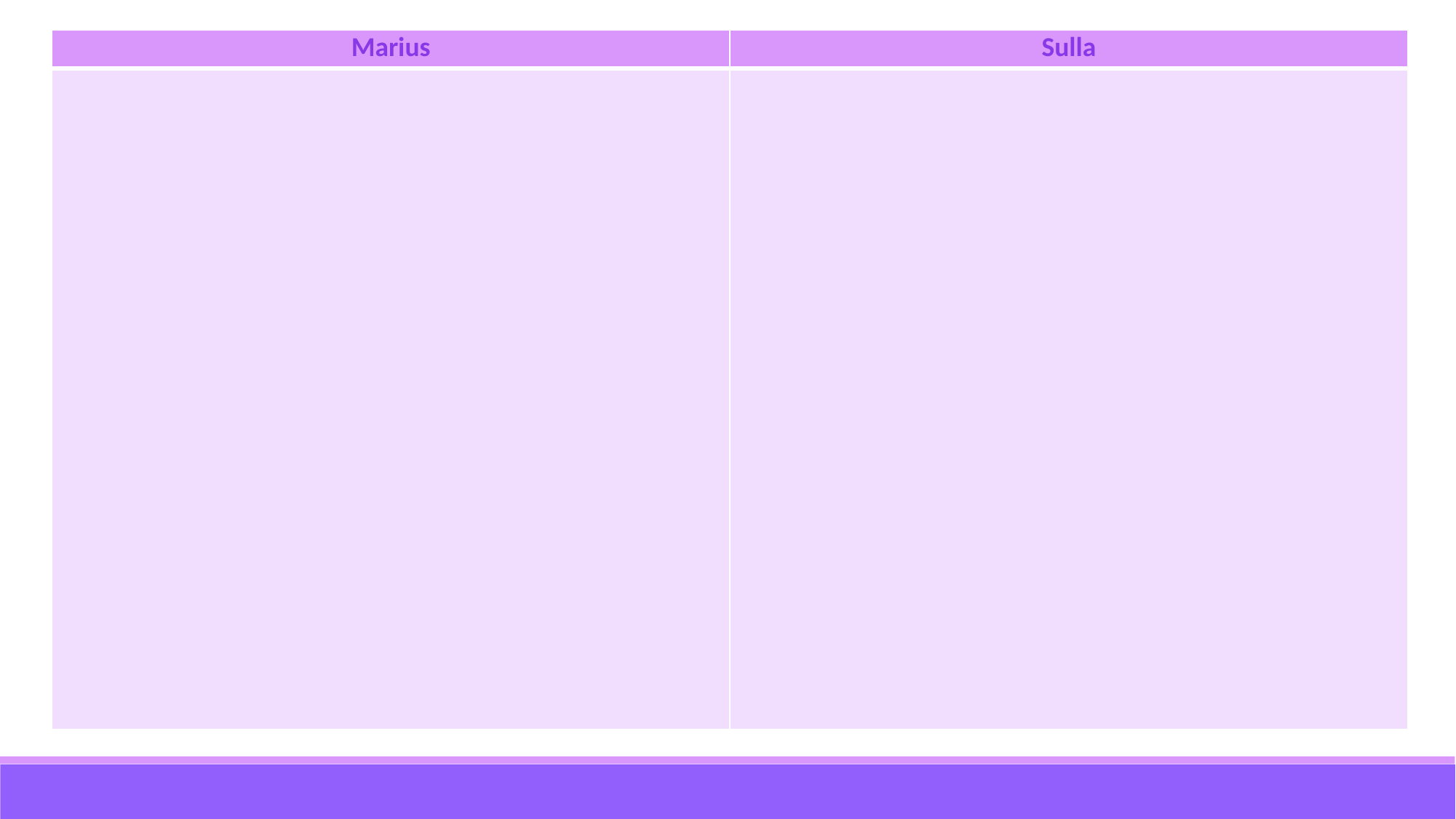

| Marius | Sulla |
| --- | --- |
|  |  |